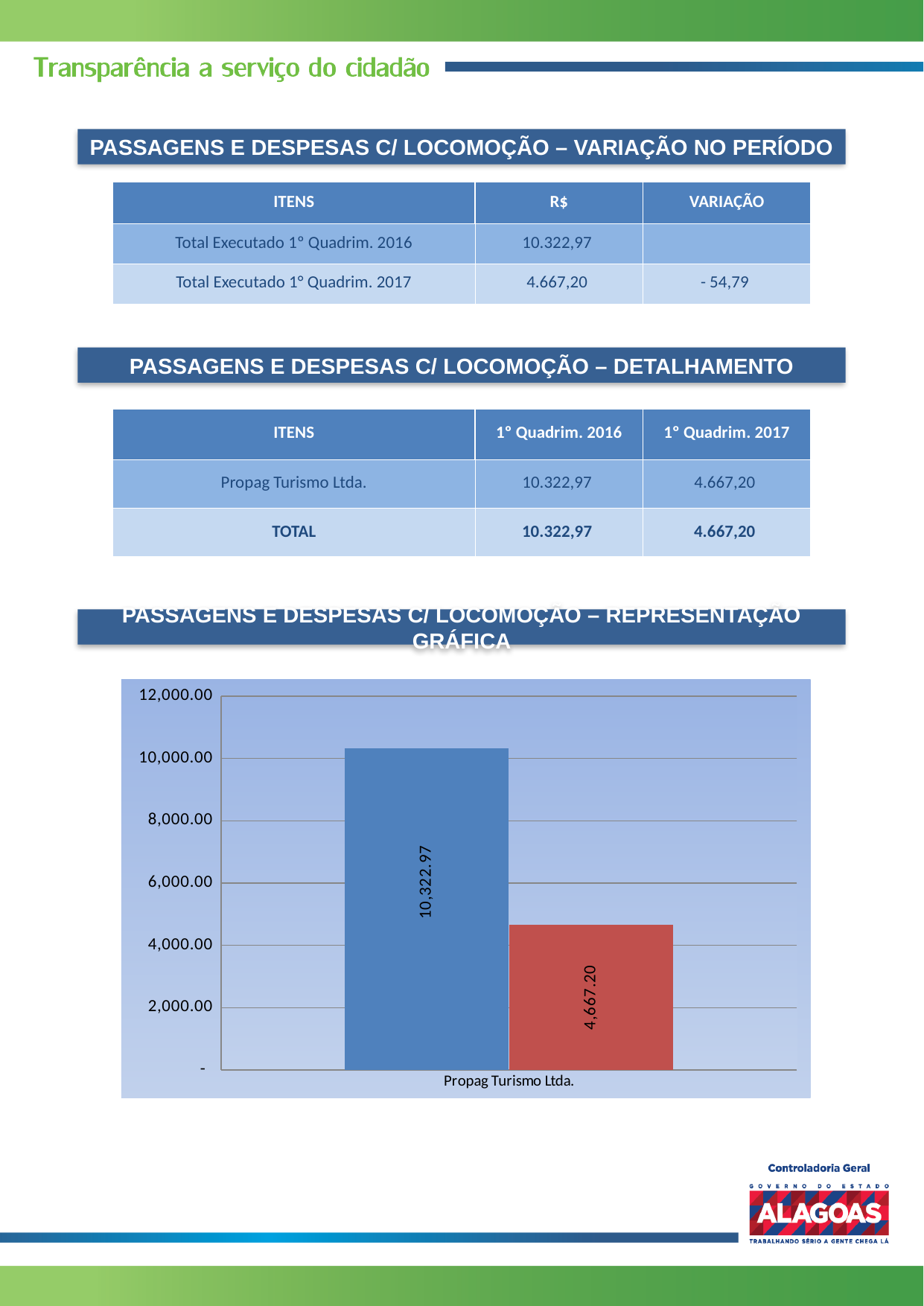

PASSAGENS E DESPESAS C/ LOCOMOÇÃO – VARIAÇÃO NO PERÍODO
| ITENS | R$ | VARIAÇÃO |
| --- | --- | --- |
| Total Executado 1º Quadrim. 2016 | 10.322,97 |  |
| Total Executado 1° Quadrim. 2017 | 4.667,20 | - 54,79 |
PASSAGENS E DESPESAS C/ LOCOMOÇÃO – DETALHAMENTO
| ITENS | 1º Quadrim. 2016 | 1º Quadrim. 2017 |
| --- | --- | --- |
| Propag Turismo Ltda. | 10.322,97 | 4.667,20 |
| TOTAL | 10.322,97 | 4.667,20 |
PASSAGENS E DESPESAS C/ LOCOMOÇÃO – REPRESENTAÇÃO GRÁFICA

### Chart

| Category |  |  |
|---|---|---|
| Propag Turismo Ltda. | 10322.96999999998 | 4667.2 |